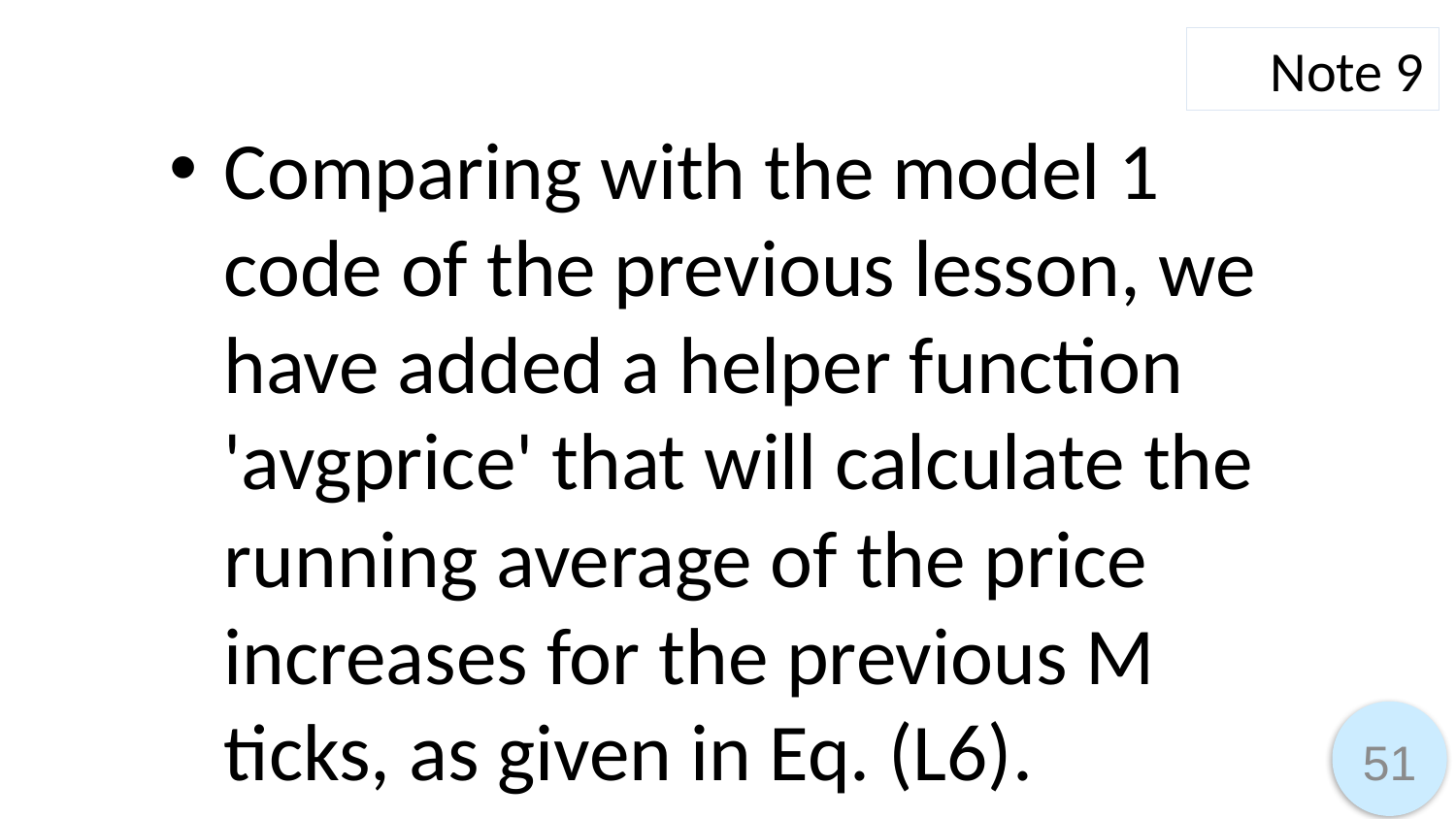

Note 9
Comparing with the model 1 code of the previous lesson, we have added a helper function 'avgprice' that will calculate the running average of the price increases for the previous M ticks, as given in Eq. (L6).
51